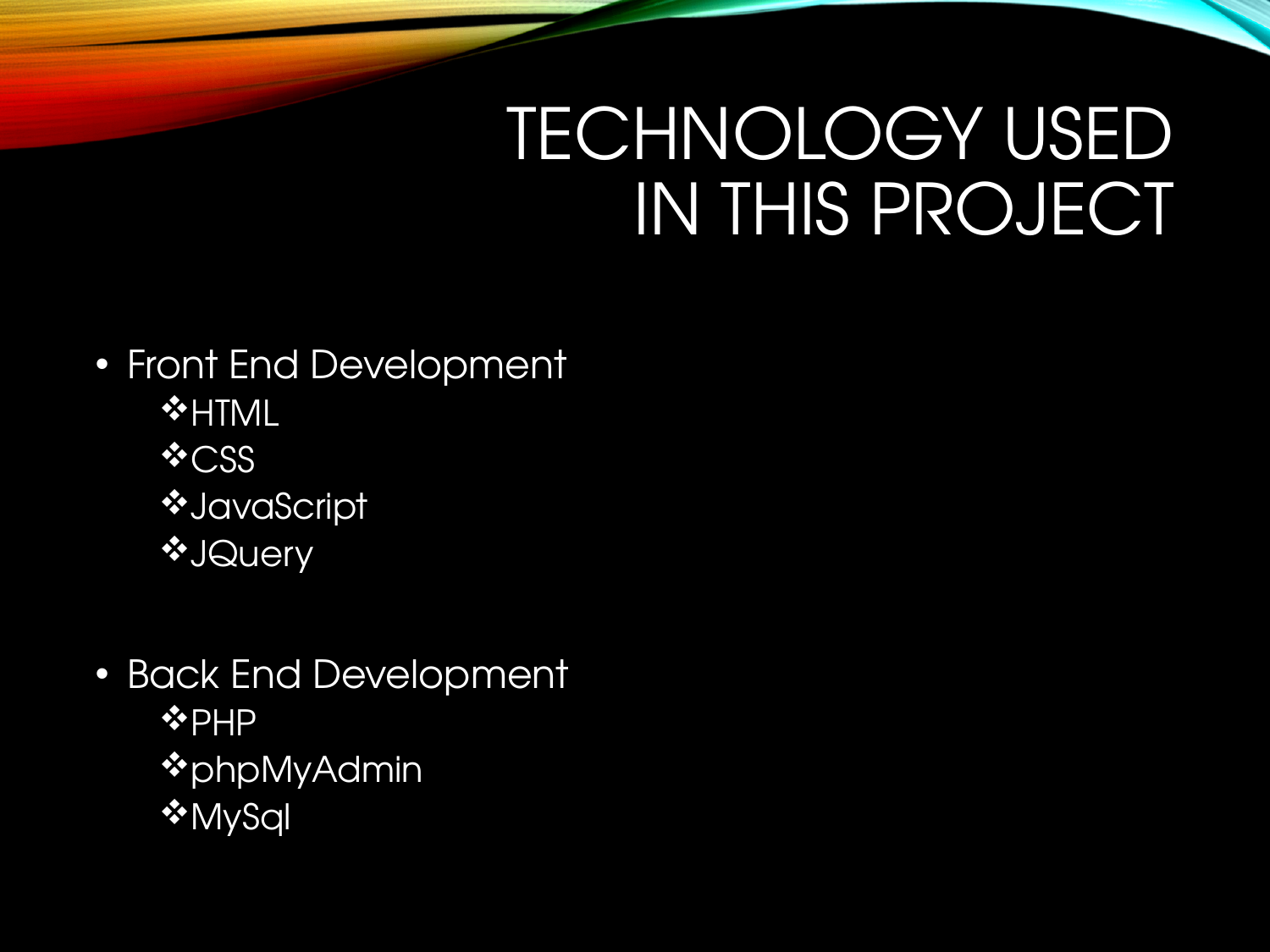

# Technology used in this project
Front End Development
HTML
CSS
JavaScript
JQuery

Back End Development
PHP
phpMyAdmin
MySql